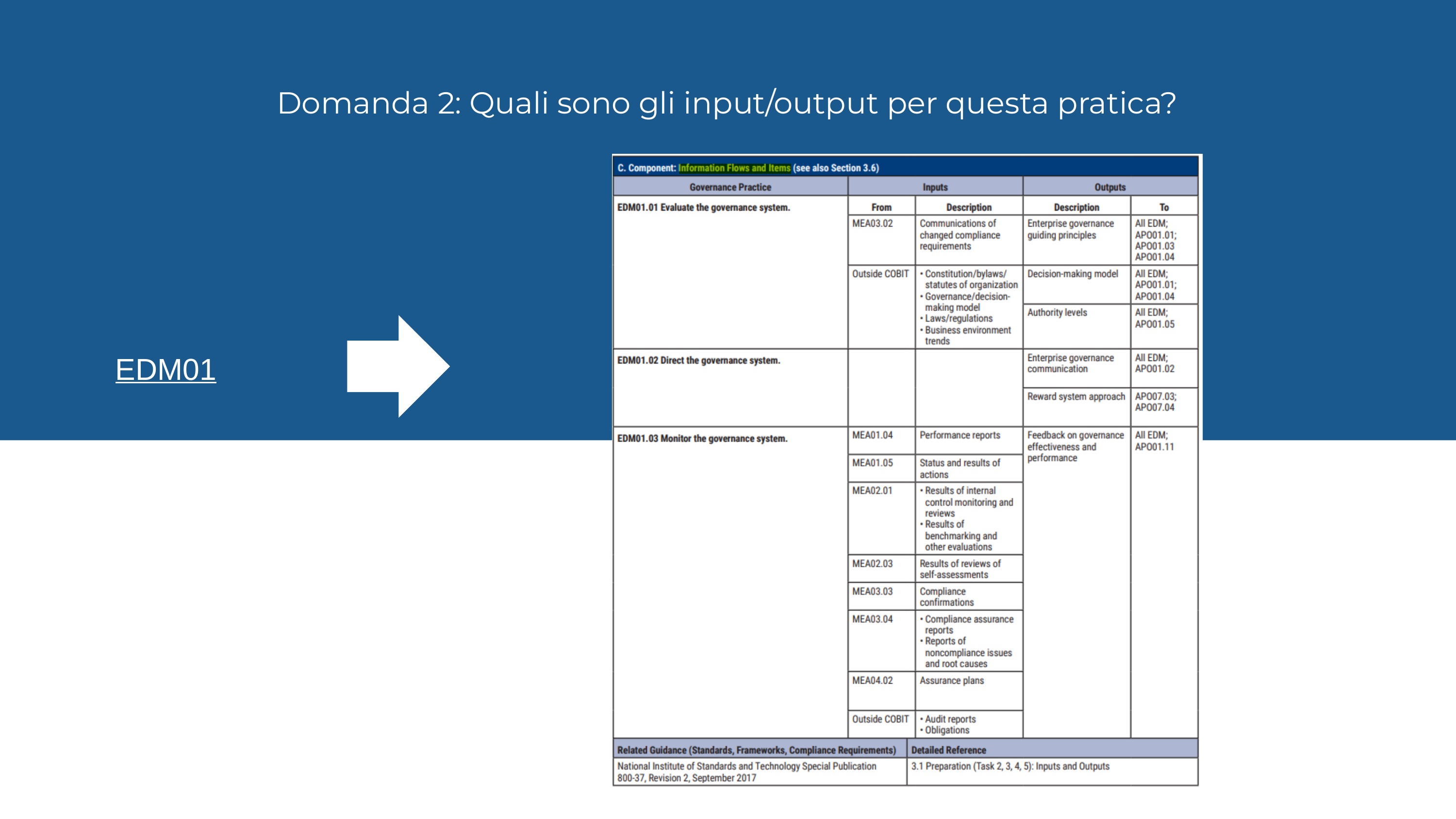

Domanda 2: Quali sono gli input/output per questa pratica?

EDM01